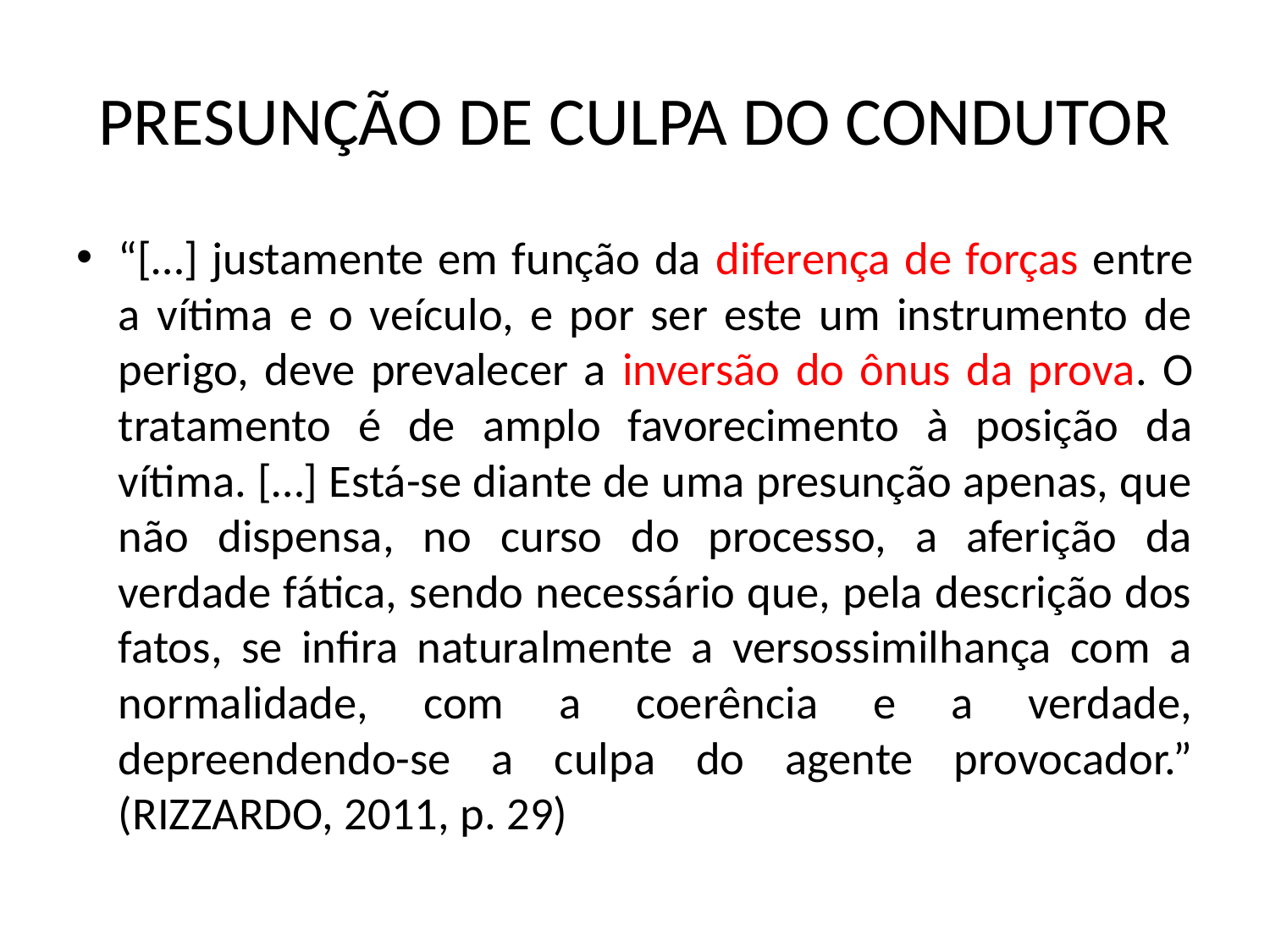

# PRESUNÇÃO DE CULPA DO CONDUTOR
“[…] justamente em função da diferença de forças entre a vítima e o veículo, e por ser este um instrumento de perigo, deve prevalecer a inversão do ônus da prova. O tratamento é de amplo favorecimento à posição da vítima. […] Está-se diante de uma presunção apenas, que não dispensa, no curso do processo, a aferição da verdade fática, sendo necessário que, pela descrição dos fatos, se infira naturalmente a versossimilhança com a normalidade, com a coerência e a verdade, depreendendo-se a culpa do agente provocador.” (RIZZARDO, 2011, p. 29)